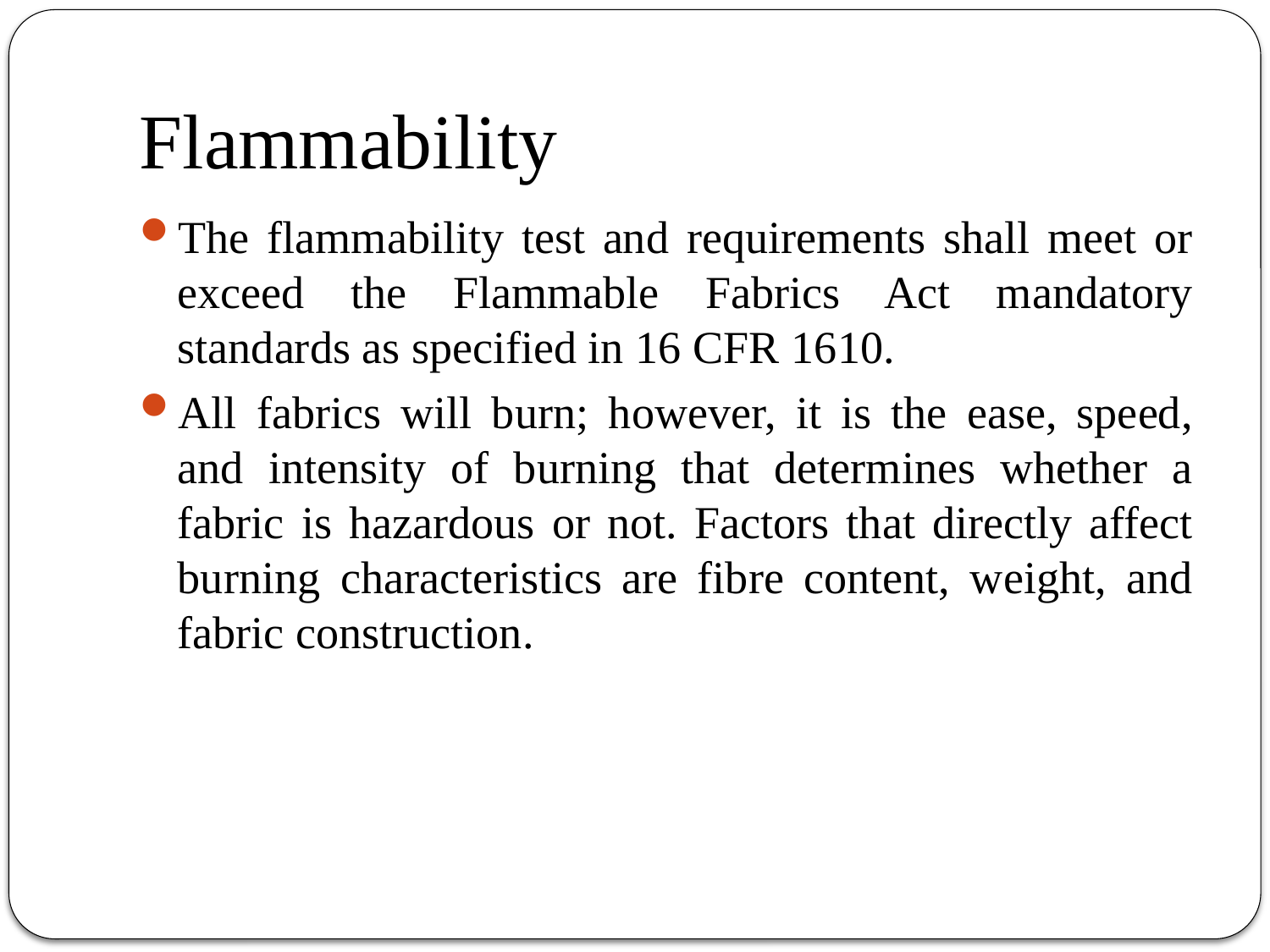

# Flammability
The flammability test and requirements shall meet or exceed the Flammable Fabrics Act mandatory standards as specified in 16 CFR 1610.
All fabrics will burn; however, it is the ease, speed, and intensity of burning that determines whether a fabric is hazardous or not. Factors that directly affect burning characteristics are fibre content, weight, and fabric construction.